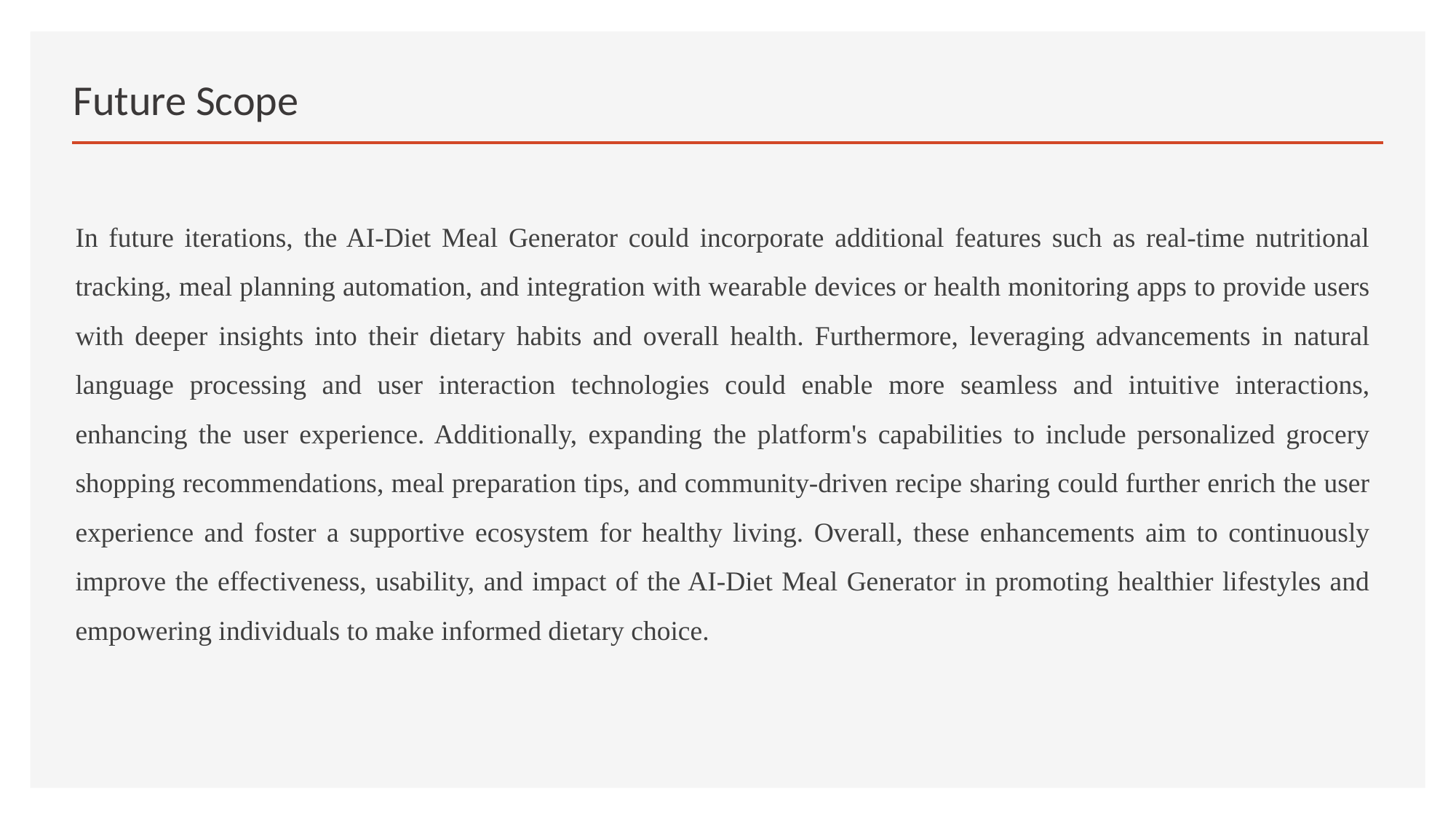

# Future Scope
In future iterations, the AI-Diet Meal Generator could incorporate additional features such as real-time nutritional tracking, meal planning automation, and integration with wearable devices or health monitoring apps to provide users with deeper insights into their dietary habits and overall health. Furthermore, leveraging advancements in natural language processing and user interaction technologies could enable more seamless and intuitive interactions, enhancing the user experience. Additionally, expanding the platform's capabilities to include personalized grocery shopping recommendations, meal preparation tips, and community-driven recipe sharing could further enrich the user experience and foster a supportive ecosystem for healthy living. Overall, these enhancements aim to continuously improve the effectiveness, usability, and impact of the AI-Diet Meal Generator in promoting healthier lifestyles and empowering individuals to make informed dietary choice.